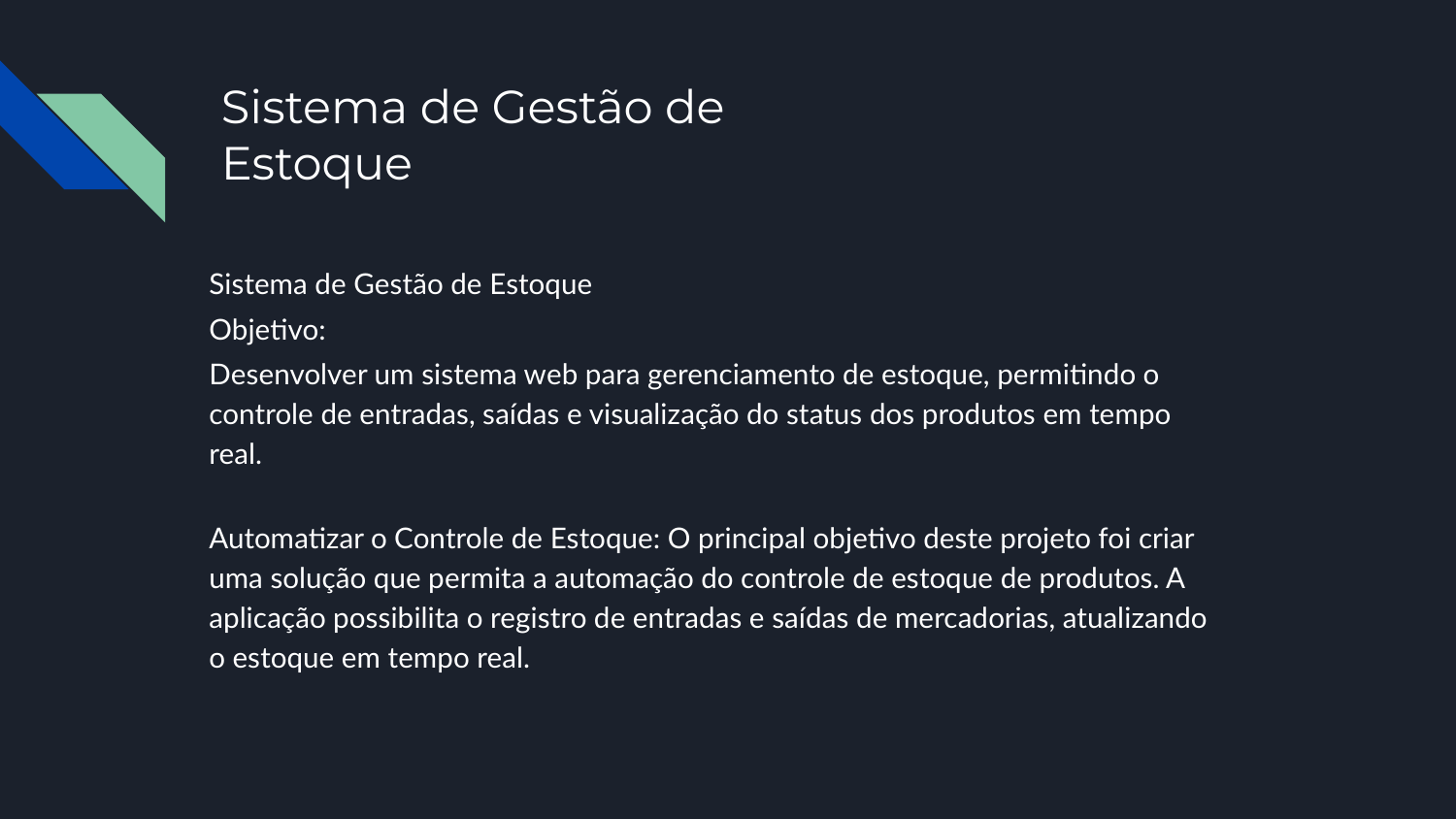

# Sistema de Gestão de Estoque
Sistema de Gestão de Estoque
Objetivo:
Desenvolver um sistema web para gerenciamento de estoque, permitindo o controle de entradas, saídas e visualização do status dos produtos em tempo real.
Automatizar o Controle de Estoque: O principal objetivo deste projeto foi criar uma solução que permita a automação do controle de estoque de produtos. A aplicação possibilita o registro de entradas e saídas de mercadorias, atualizando o estoque em tempo real.